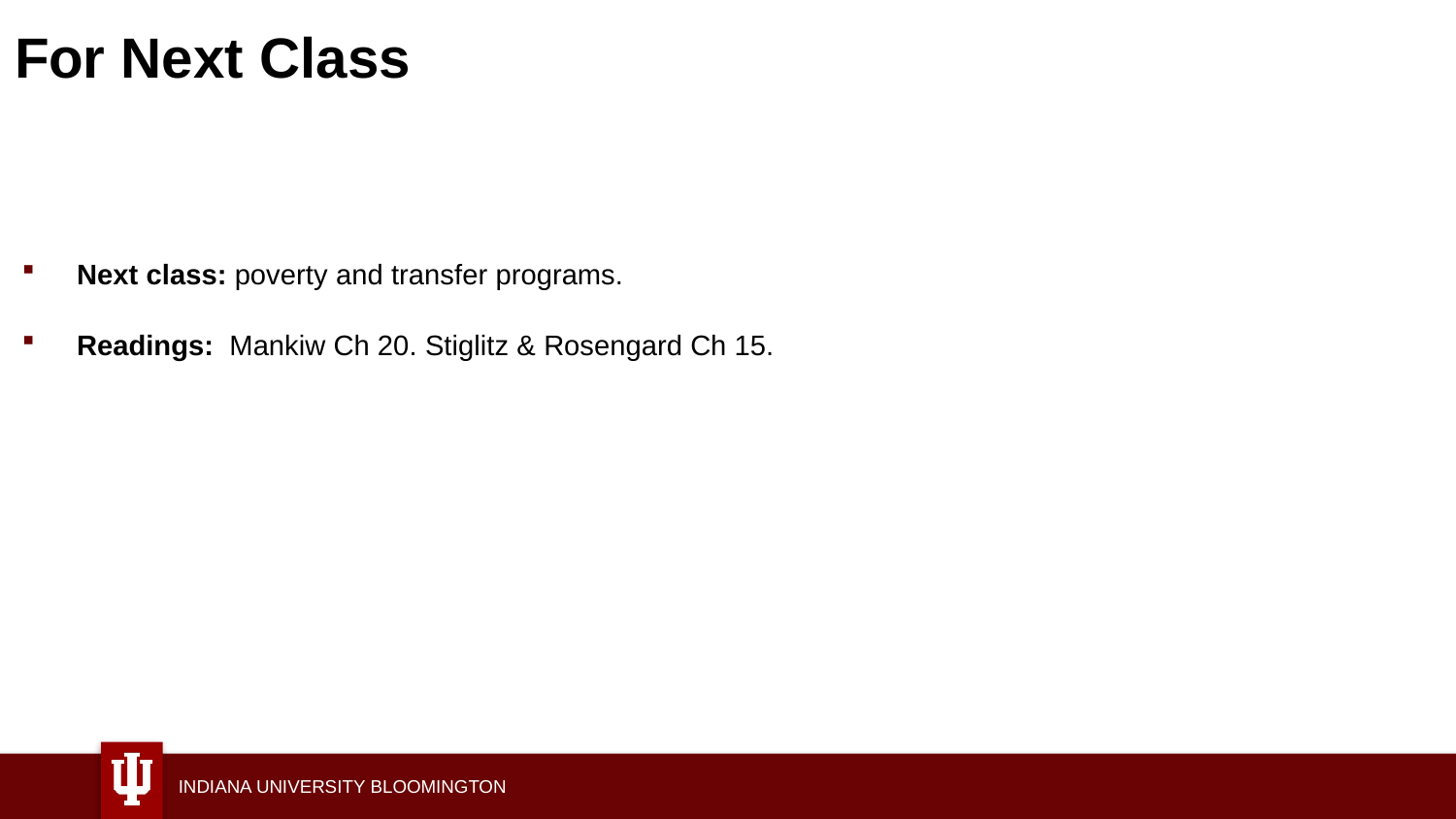

# For Next Class
Next class: poverty and transfer programs.
Readings:  Mankiw Ch 20. Stiglitz & Rosengard Ch 15.